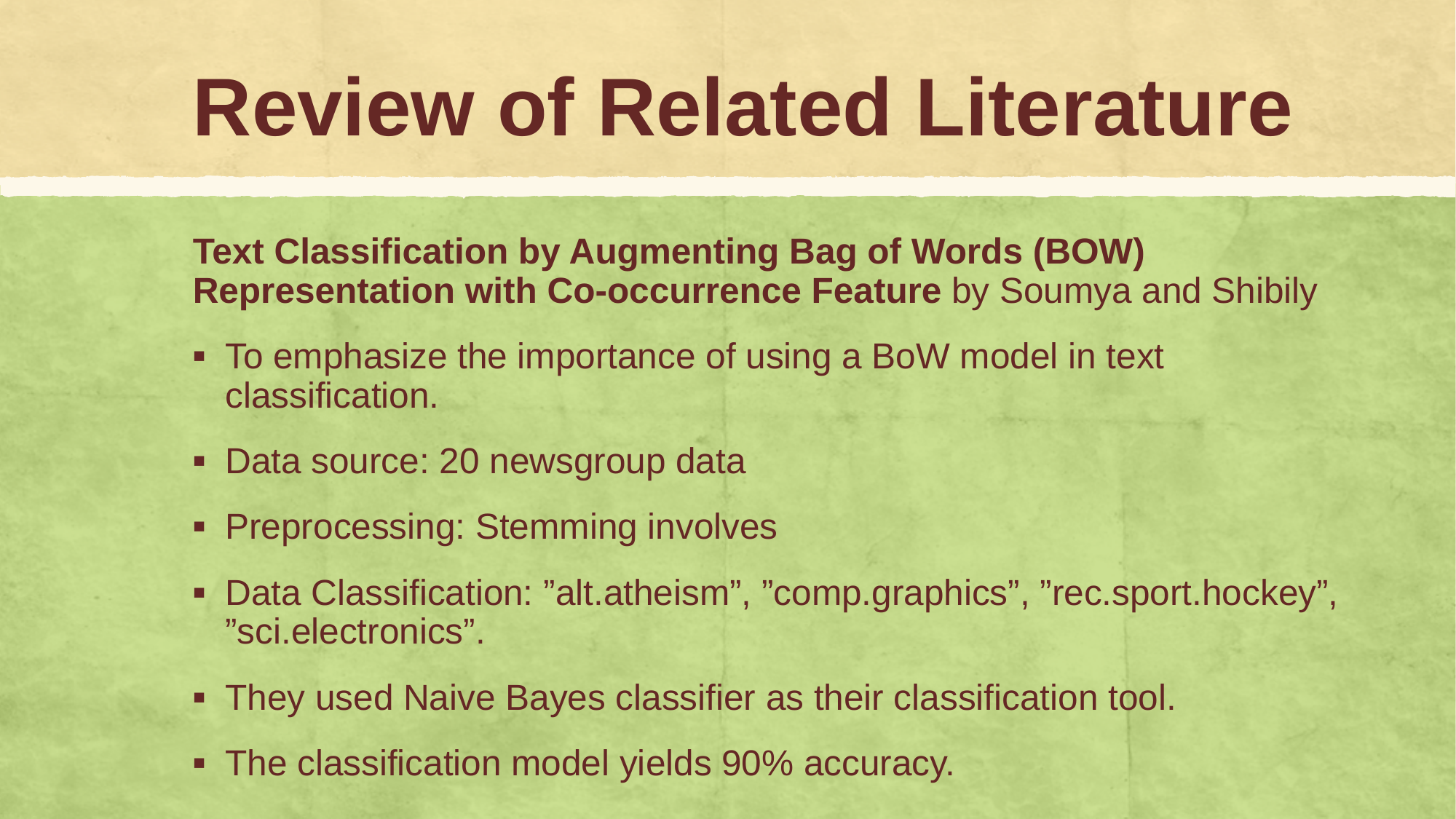

# Review of Related Literature
Text Classification by Augmenting Bag of Words (BOW) Representation with Co-occurrence Feature by Soumya and Shibily
To emphasize the importance of using a BoW model in text classification.
Data source: 20 newsgroup data
Preprocessing: Stemming involves
Data Classification: ”alt.atheism”, ”comp.graphics”, ”rec.sport.hockey”, ”sci.electronics”.
They used Naive Bayes classifier as their classification tool.
The classification model yields 90% accuracy.